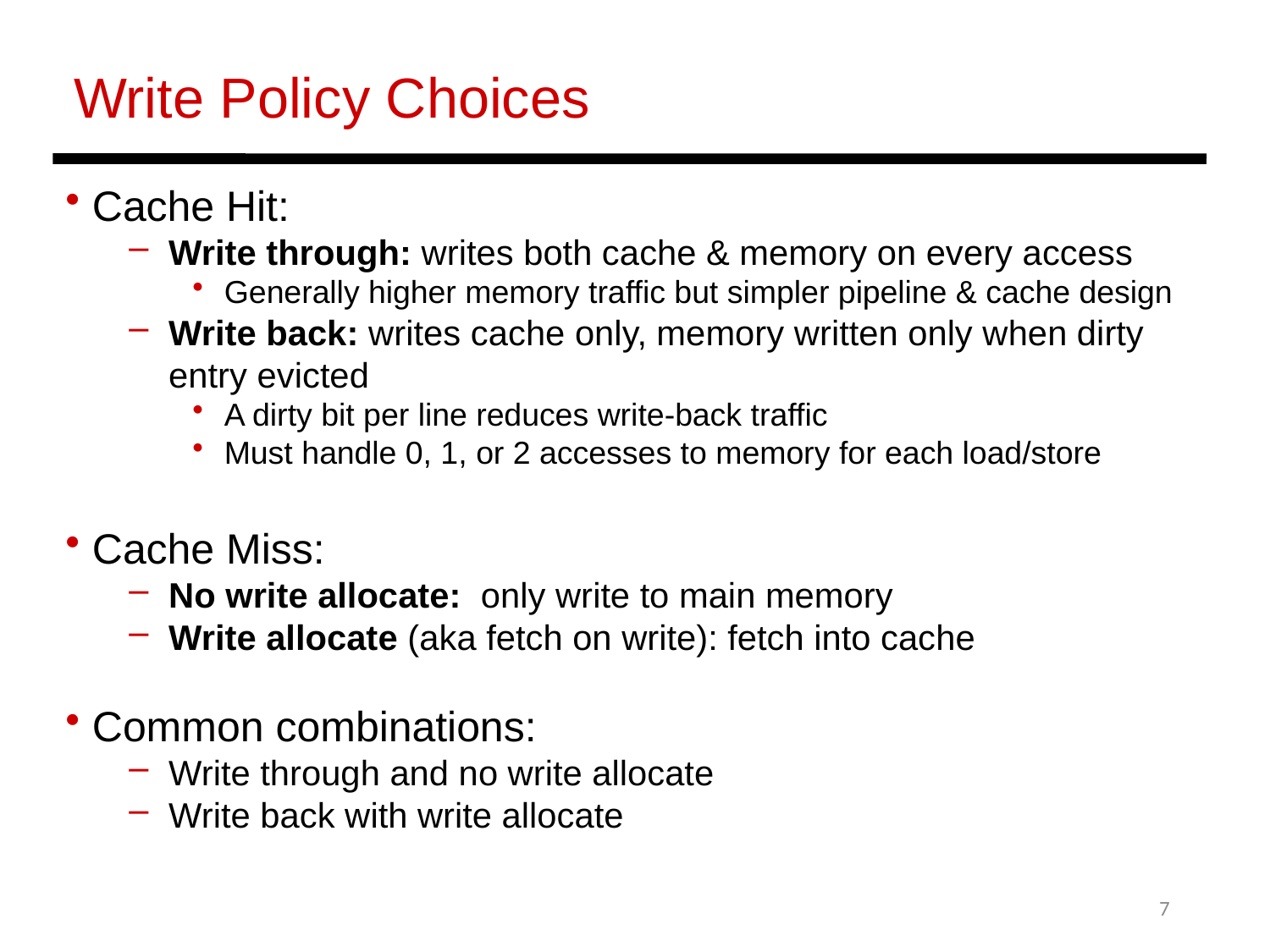

Write Policy Choices

 Cache Hit:
Write through: writes both cache & memory on every access
Generally higher memory traffic but simpler pipeline & cache design
Write back: writes cache only, memory written only when dirty entry evicted
A dirty bit per line reduces write-back traffic
Must handle 0, 1, or 2 accesses to memory for each load/store

 Cache Miss:
No write allocate:  only write to main memory
Write allocate (aka fetch on write): fetch into cache
 Common combinations:
Write through and no write allocate
Write back with write allocate
7